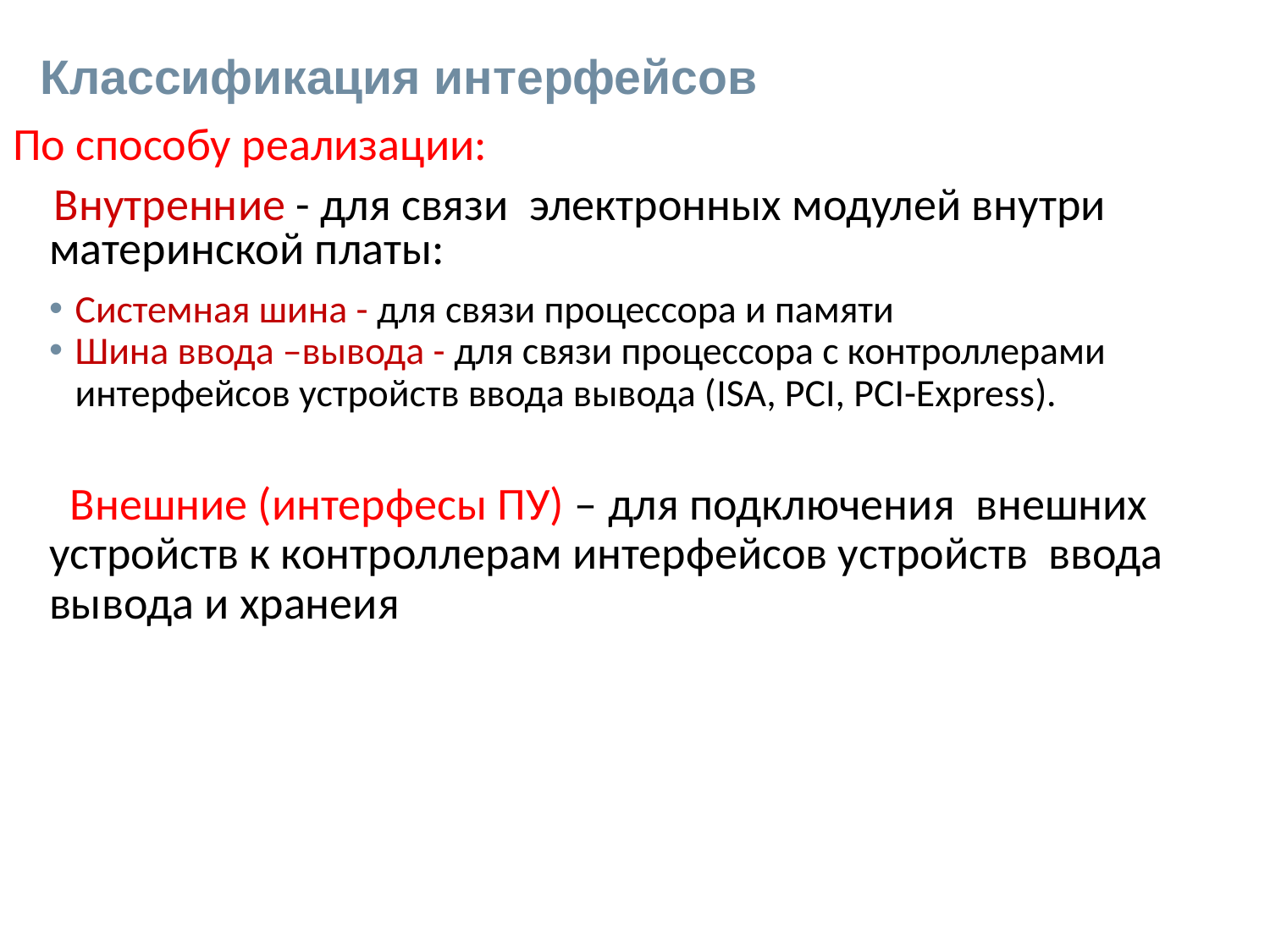

# Классификация интерфейсов
По способу реализации:
    Внутренние - для связи  электронных модулей внутри материнской платы:
Системная шина - для связи процессора и памяти
Шина ввода –вывода - для связи процессора с контроллерами  интерфейсов устройств ввода вывода (ISA, PCI, PCI-Express).

  Внешние (интерфесы ПУ) – для подключения  внешних устройств к контроллерам интерфейсов устройств  ввода вывода и хранеия